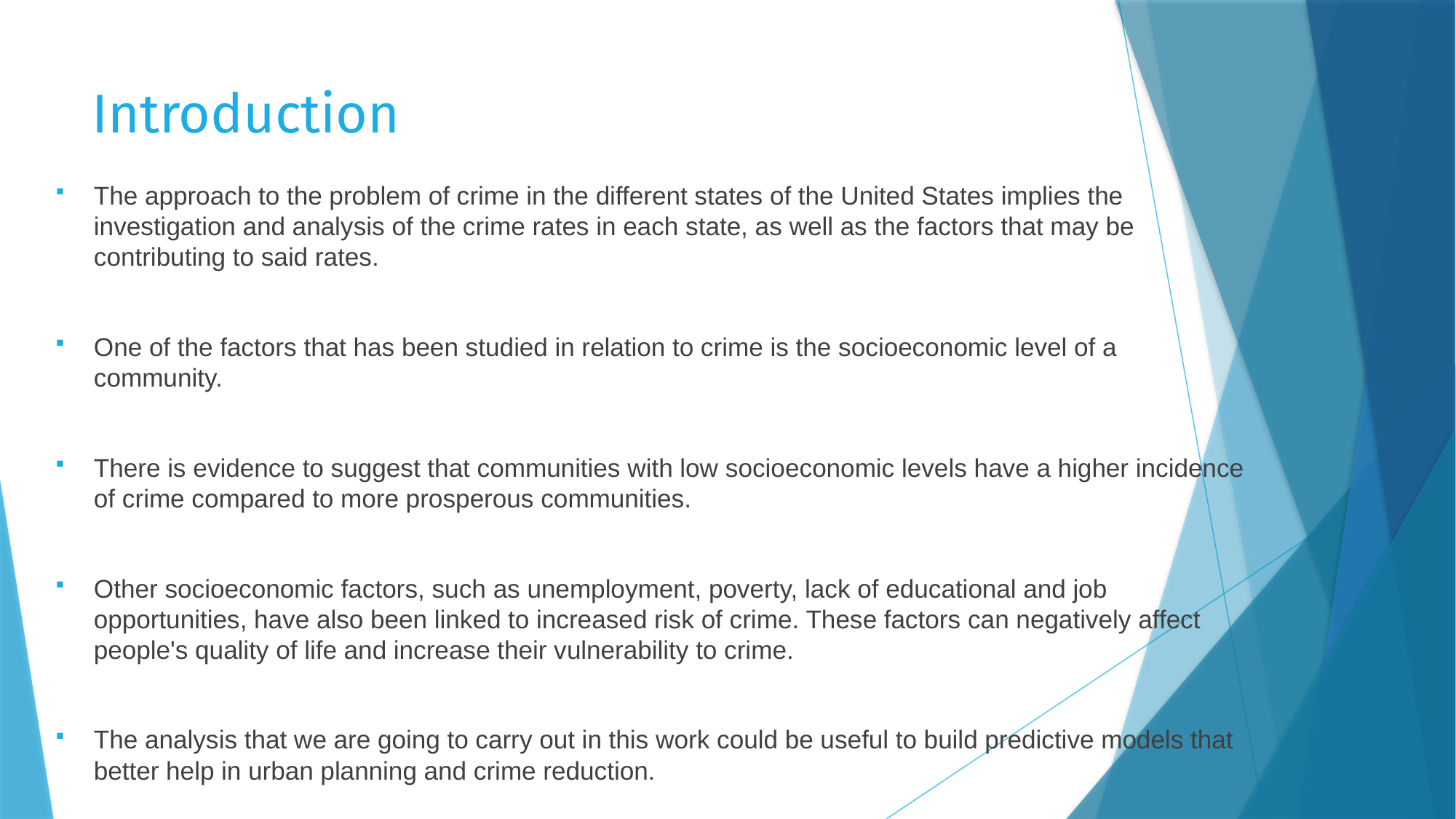

# Introduction
The approach to the problem of crime in the different states of the United States implies the investigation and analysis of the crime rates in each state, as well as the factors that may be contributing to said rates.

One of the factors that has been studied in relation to crime is the socioeconomic level of a community.

There is evidence to suggest that communities with low socioeconomic levels have a higher incidence of crime compared to more prosperous communities.

Other socioeconomic factors, such as unemployment, poverty, lack of educational and job opportunities, have also been linked to increased risk of crime. These factors can negatively affect people's quality of life and increase their vulnerability to crime.

The analysis that we are going to carry out in this work could be useful to build predictive models that better help in urban planning and crime reduction.